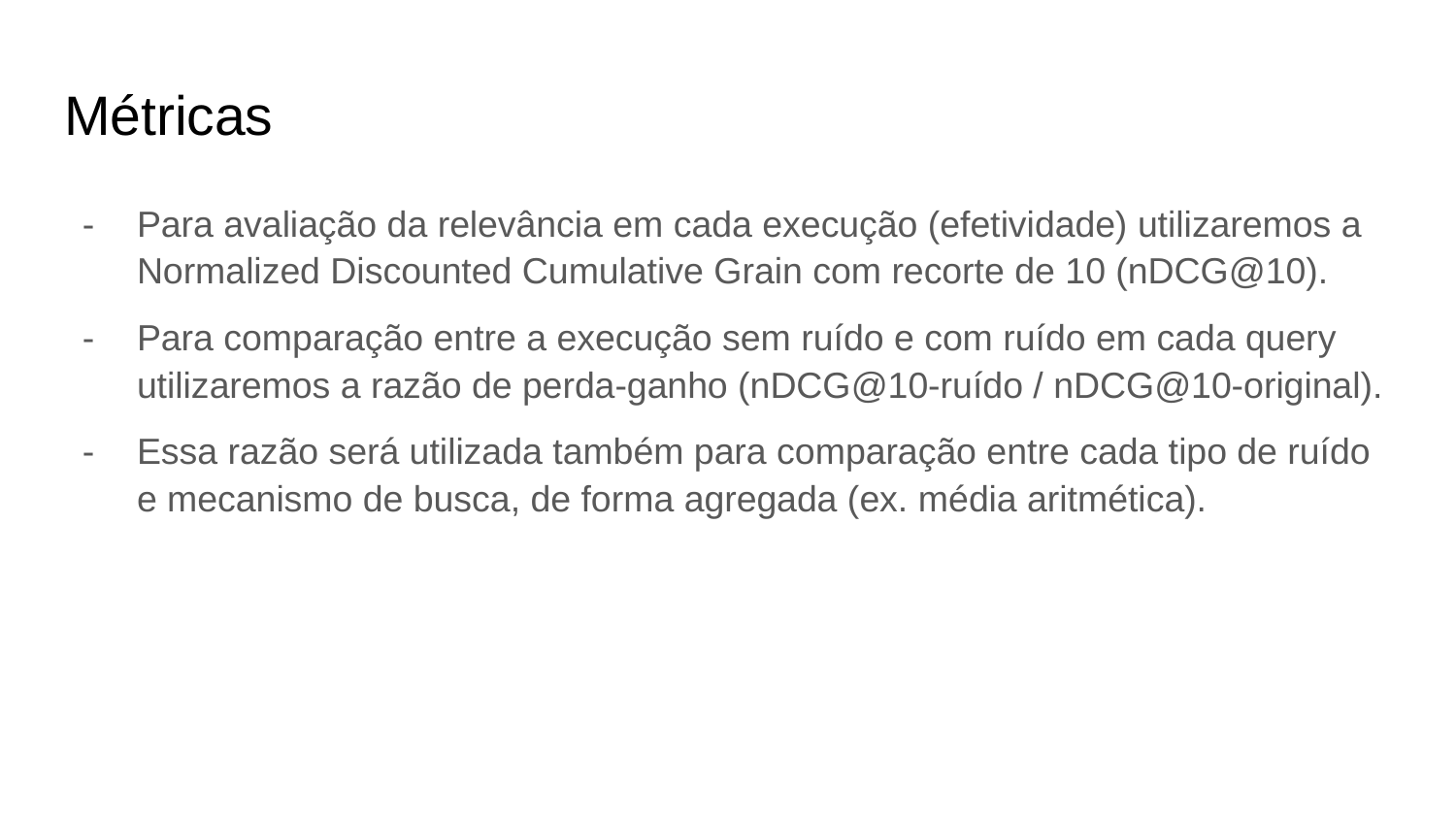

# Métricas
Para avaliação da relevância em cada execução (efetividade) utilizaremos a Normalized Discounted Cumulative Grain com recorte de 10 (nDCG@10).
Para comparação entre a execução sem ruído e com ruído em cada query utilizaremos a razão de perda-ganho (nDCG@10-ruído / nDCG@10-original).
Essa razão será utilizada também para comparação entre cada tipo de ruído e mecanismo de busca, de forma agregada (ex. média aritmética).